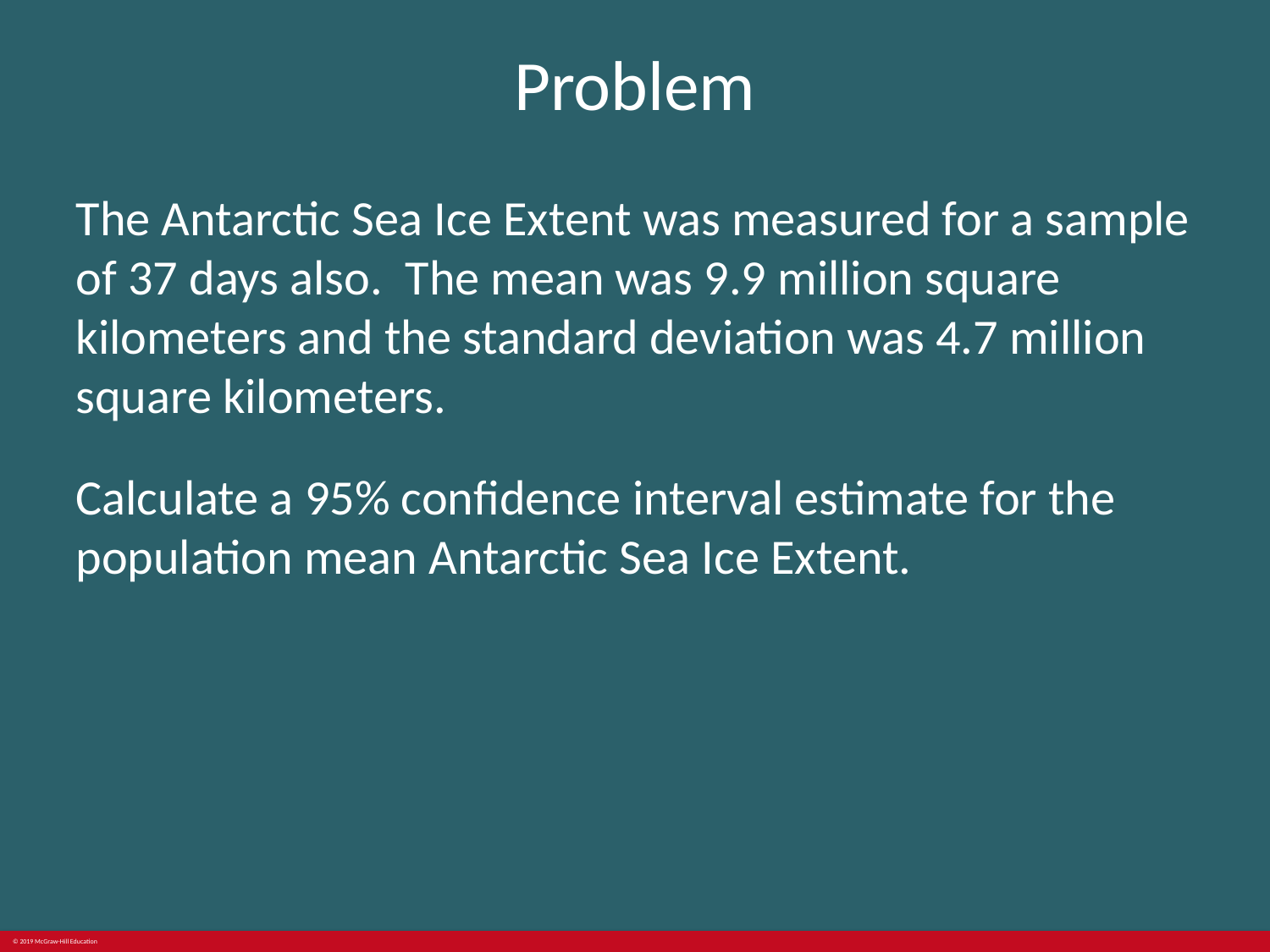

# Problem
The Antarctic Sea Ice Extent was measured for a sample of 37 days also.  The mean was 9.9 million square kilometers and the standard deviation was 4.7 million square kilometers.
Calculate a 95% confidence interval estimate for the population mean Antarctic Sea Ice Extent.